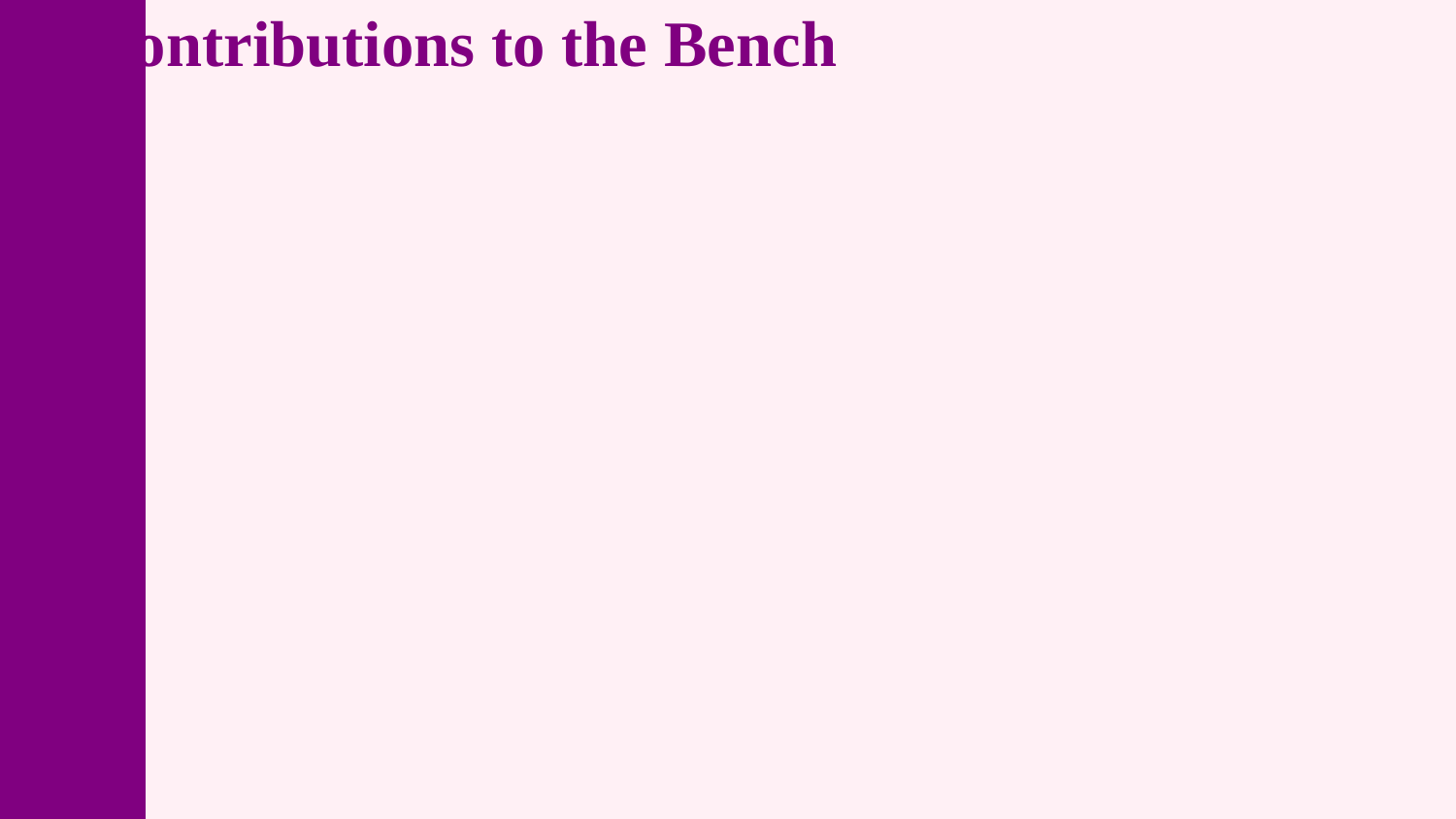

Contributions to the Bench
Contributed to the efficient functioning of the Madras High Court. Participated in administrative duties alongside judicial responsibilities. His judgments added to the body of case law within the court's jurisdiction.